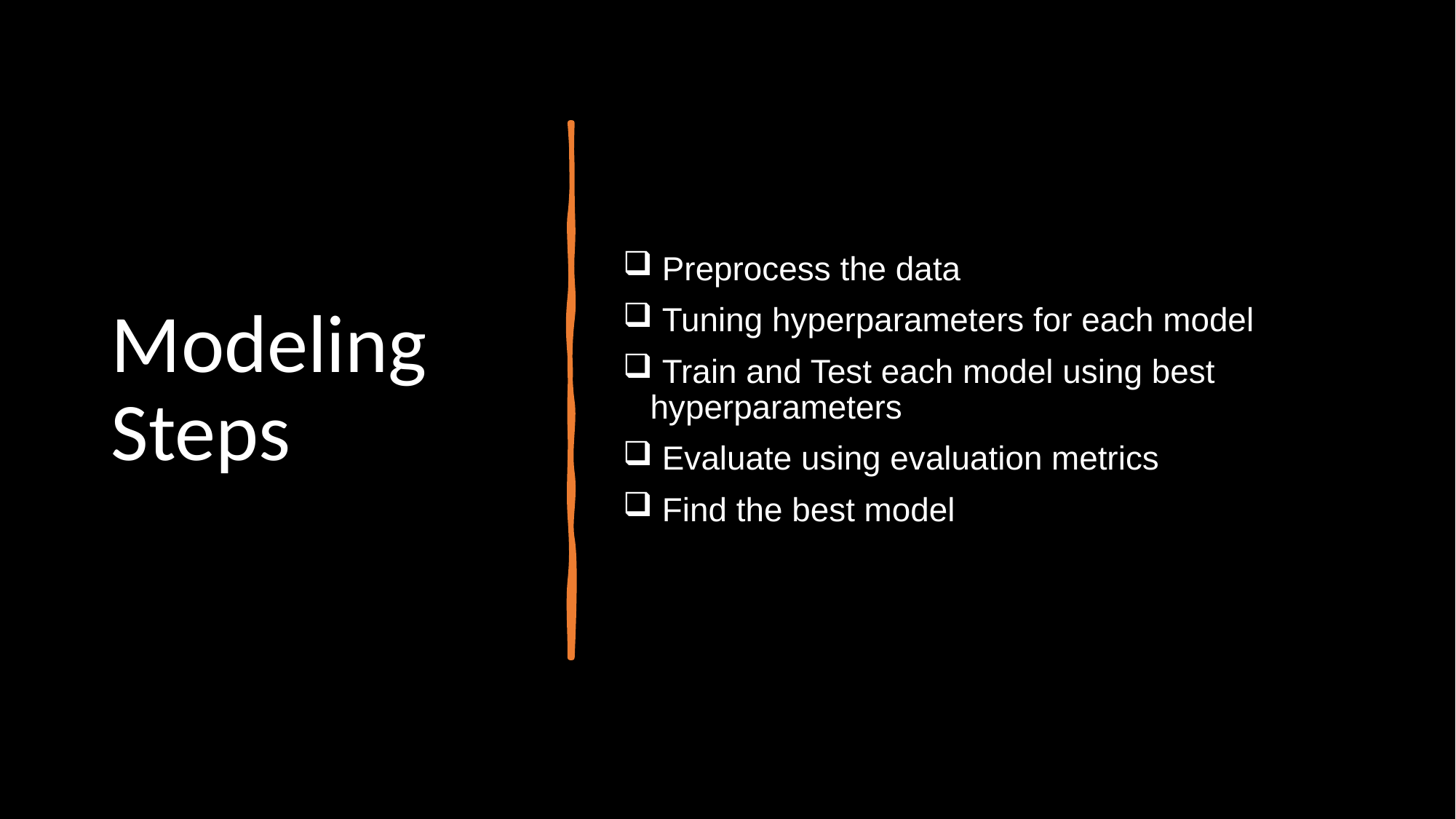

# Modeling Steps
 Preprocess the data
 Tuning hyperparameters for each model
 Train and Test each model using best hyperparameters
 Evaluate using evaluation metrics
 Find the best model